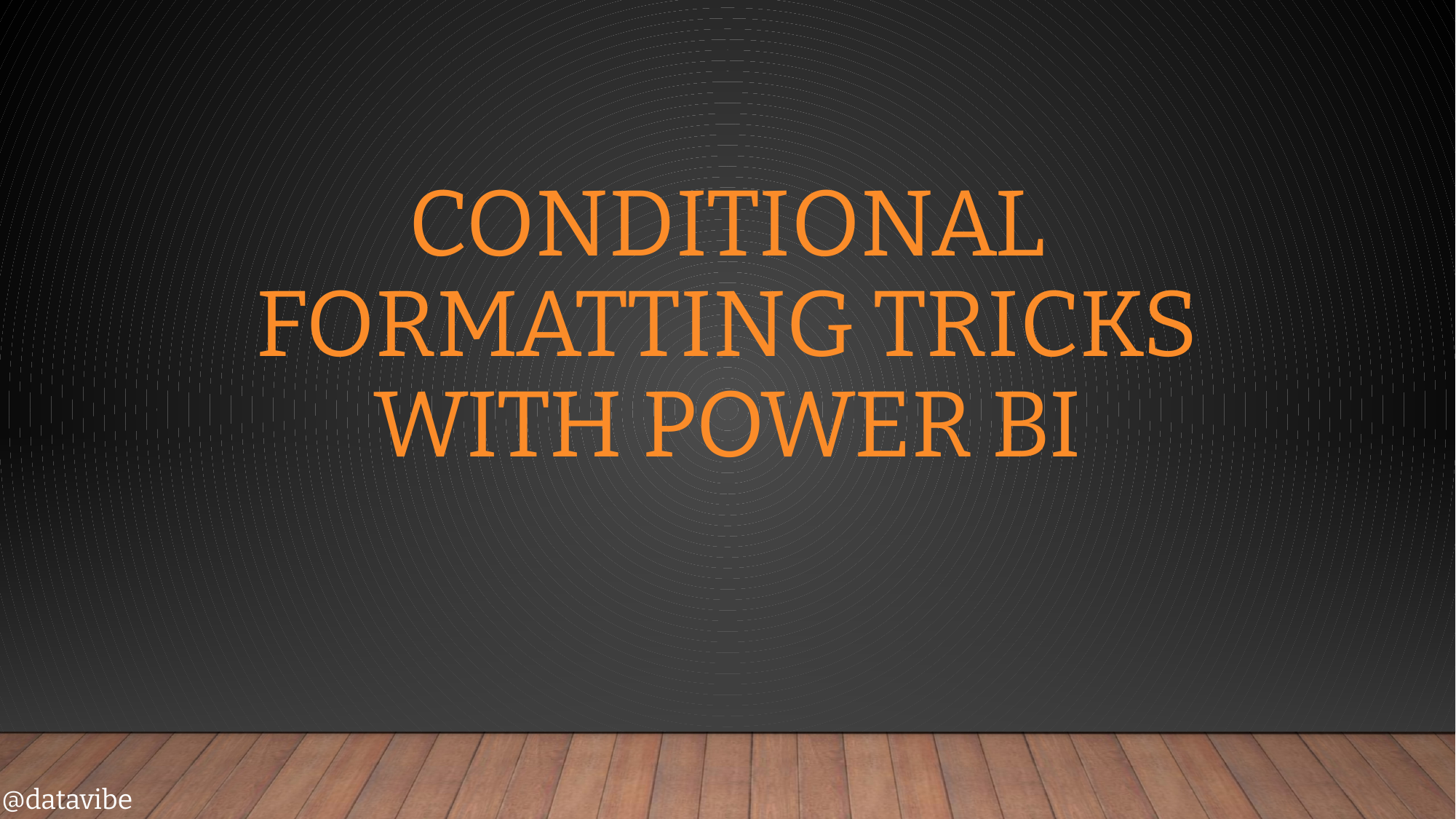

# Conditional Formatting Tricks with Power BI
@datavibe